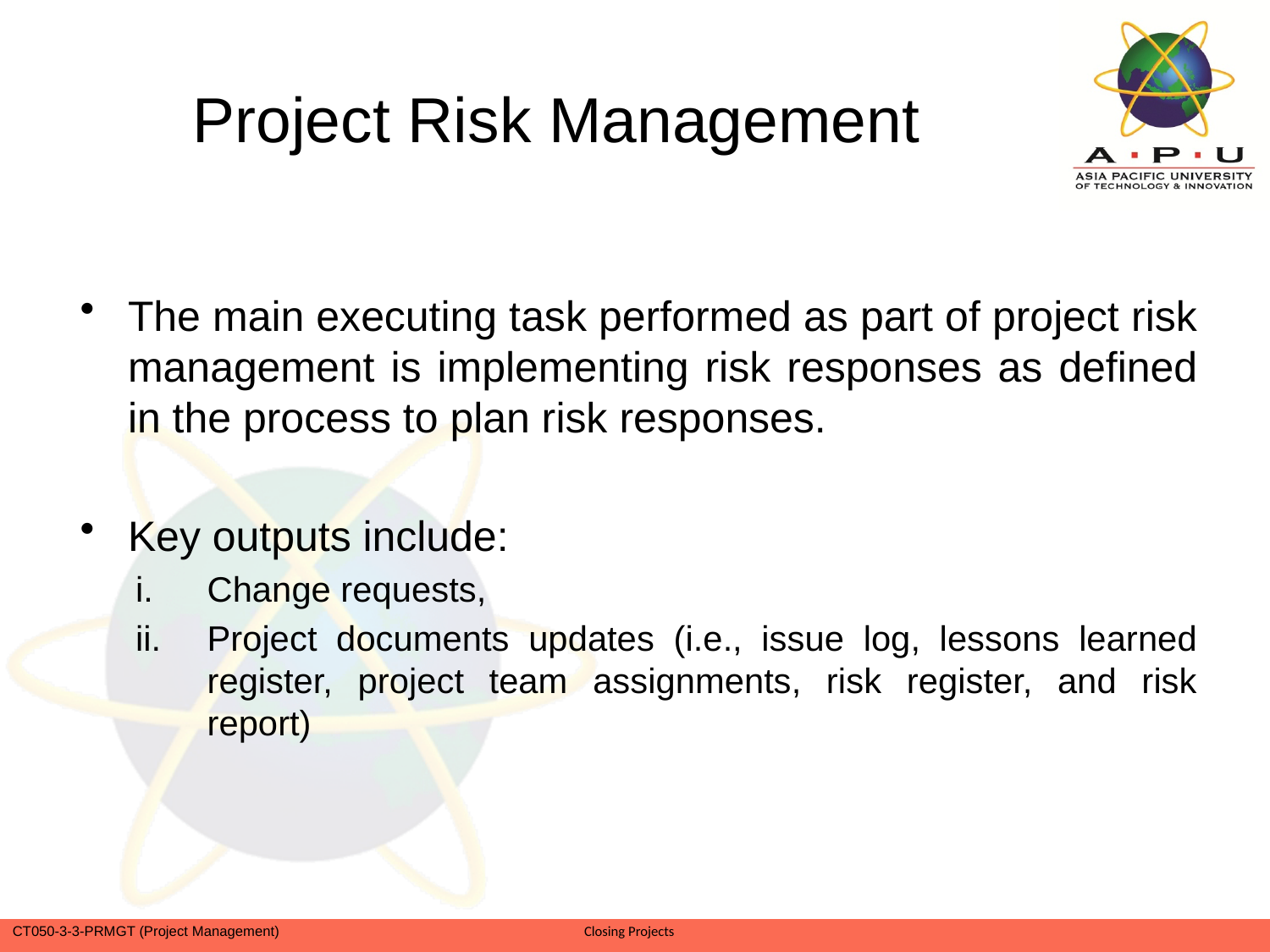

# Project Risk Management
The main executing task performed as part of project risk management is implementing risk responses as defined in the process to plan risk responses.

Key outputs include:
Change requests,
Project documents updates (i.e., issue log, lessons learned register, project team assignments, risk register, and risk report)